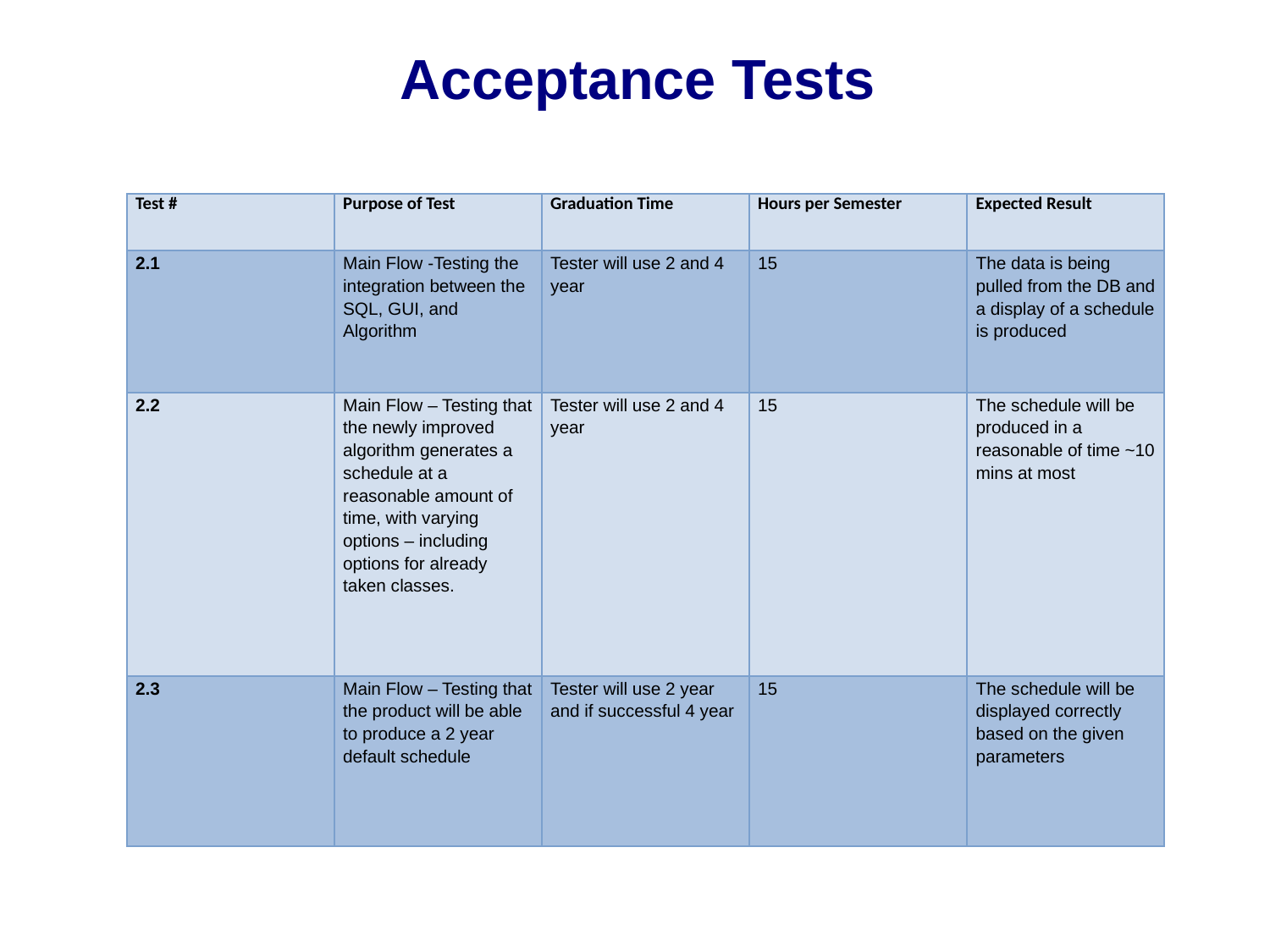

# Acceptance Tests
| Test # | Purpose of Test | Graduation Time | Hours per Semester | Expected Result |
| --- | --- | --- | --- | --- |
| 2.1 | Main Flow -Testing the integration between the SQL, GUI, and Algorithm | Tester will use 2 and 4 year | 15 | The data is being pulled from the DB and a display of a schedule is produced |
| 2.2 | Main Flow – Testing that the newly improved algorithm generates a schedule at a reasonable amount of time, with varying options – including options for already taken classes. | Tester will use 2 and 4 year | 15 | The schedule will be produced in a reasonable of time ~10 mins at most |
| 2.3 | Main Flow – Testing that the product will be able to produce a 2 year default schedule | Tester will use 2 year and if successful 4 year | 15 | The schedule will be displayed correctly based on the given parameters |